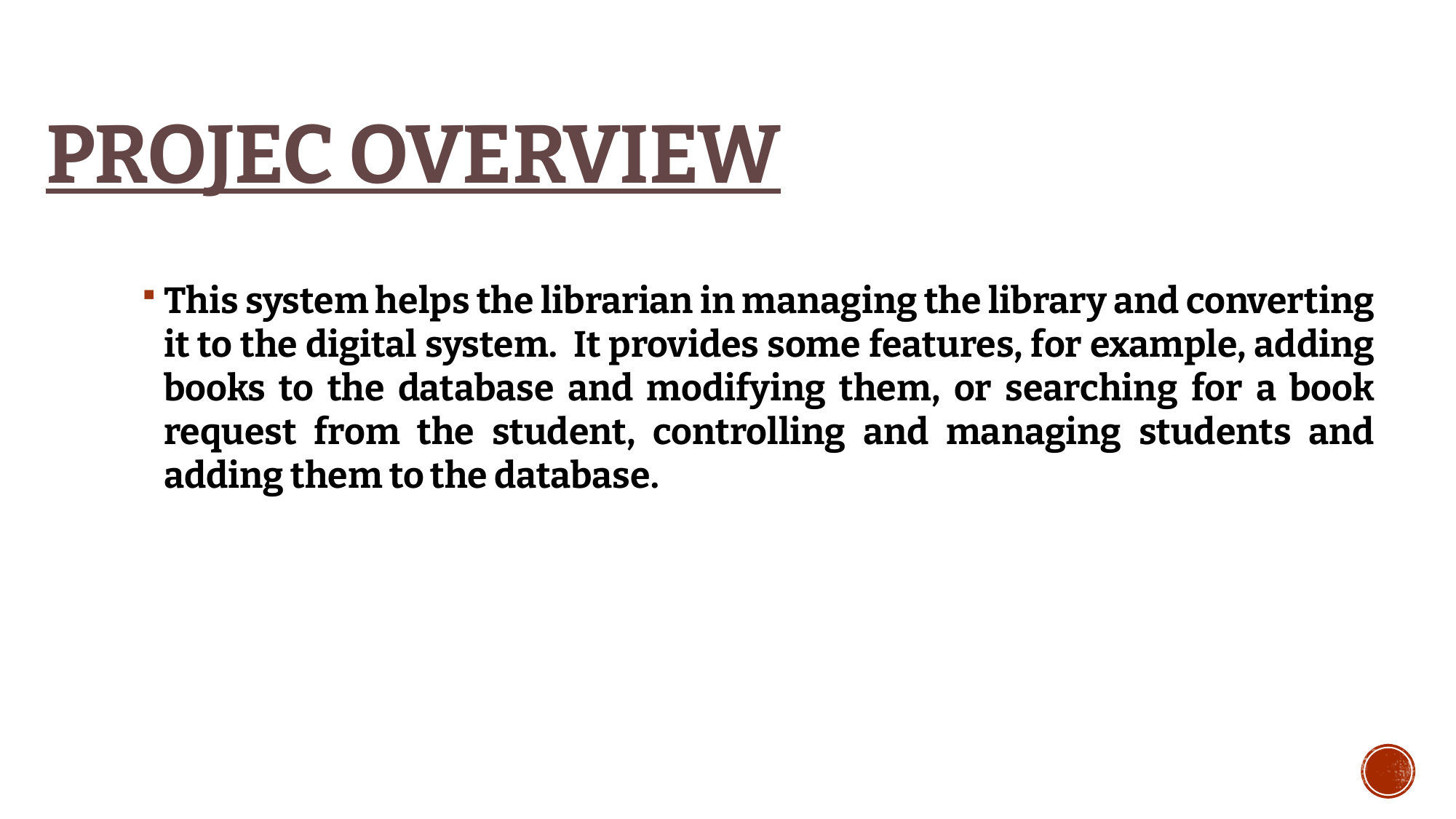

# PROJEC OVERVIEW
This system helps the librarian in managing the library and converting it to the digital system.  It provides some features, for example, adding books to the database and modifying them, or searching for a book request from the student, controlling and managing students and adding them to the database.